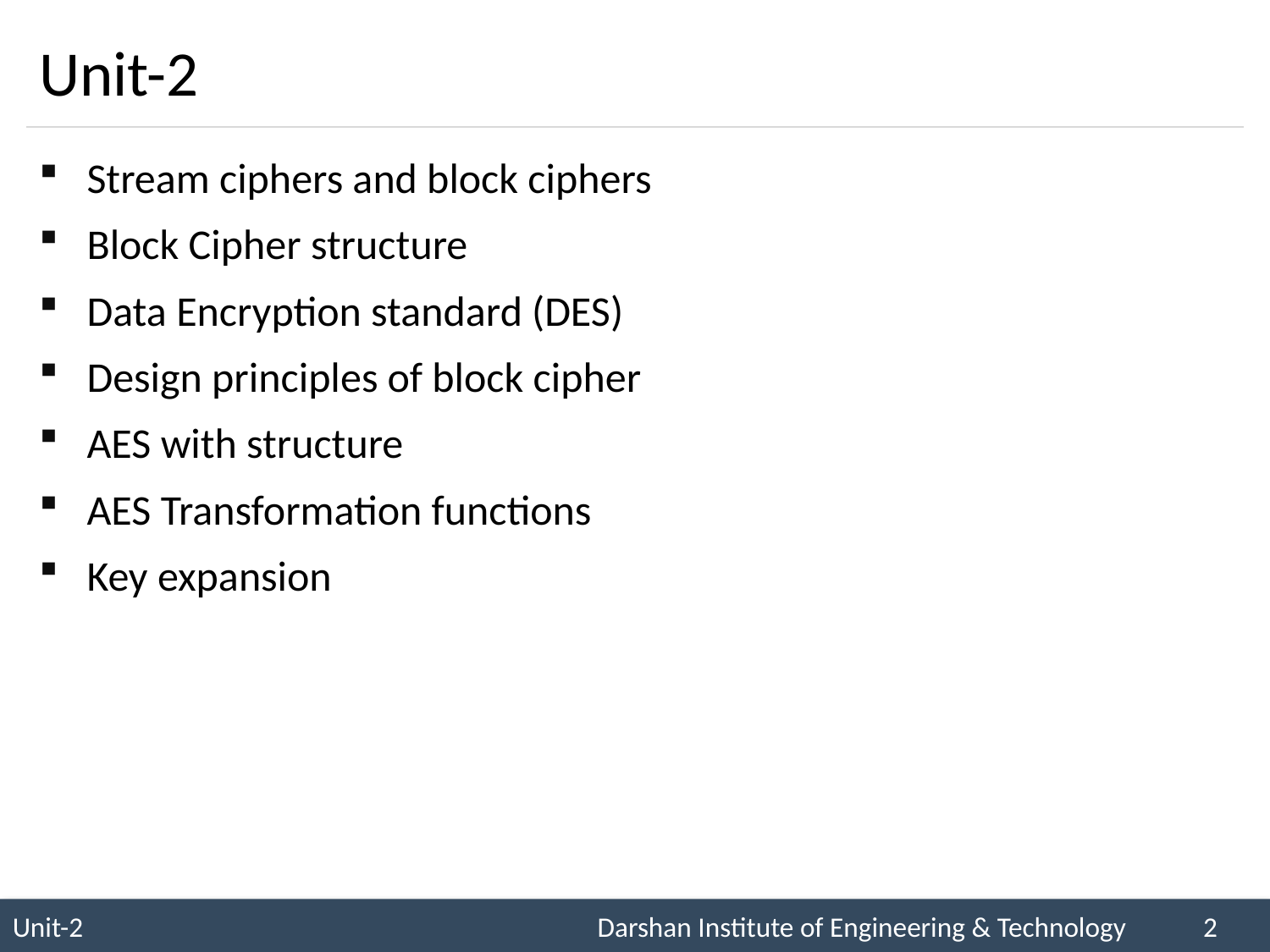

# Unit-2
Stream ciphers and block ciphers
Block Cipher structure
Data Encryption standard (DES)
Design principles of block cipher
AES with structure
AES Transformation functions
Key expansion